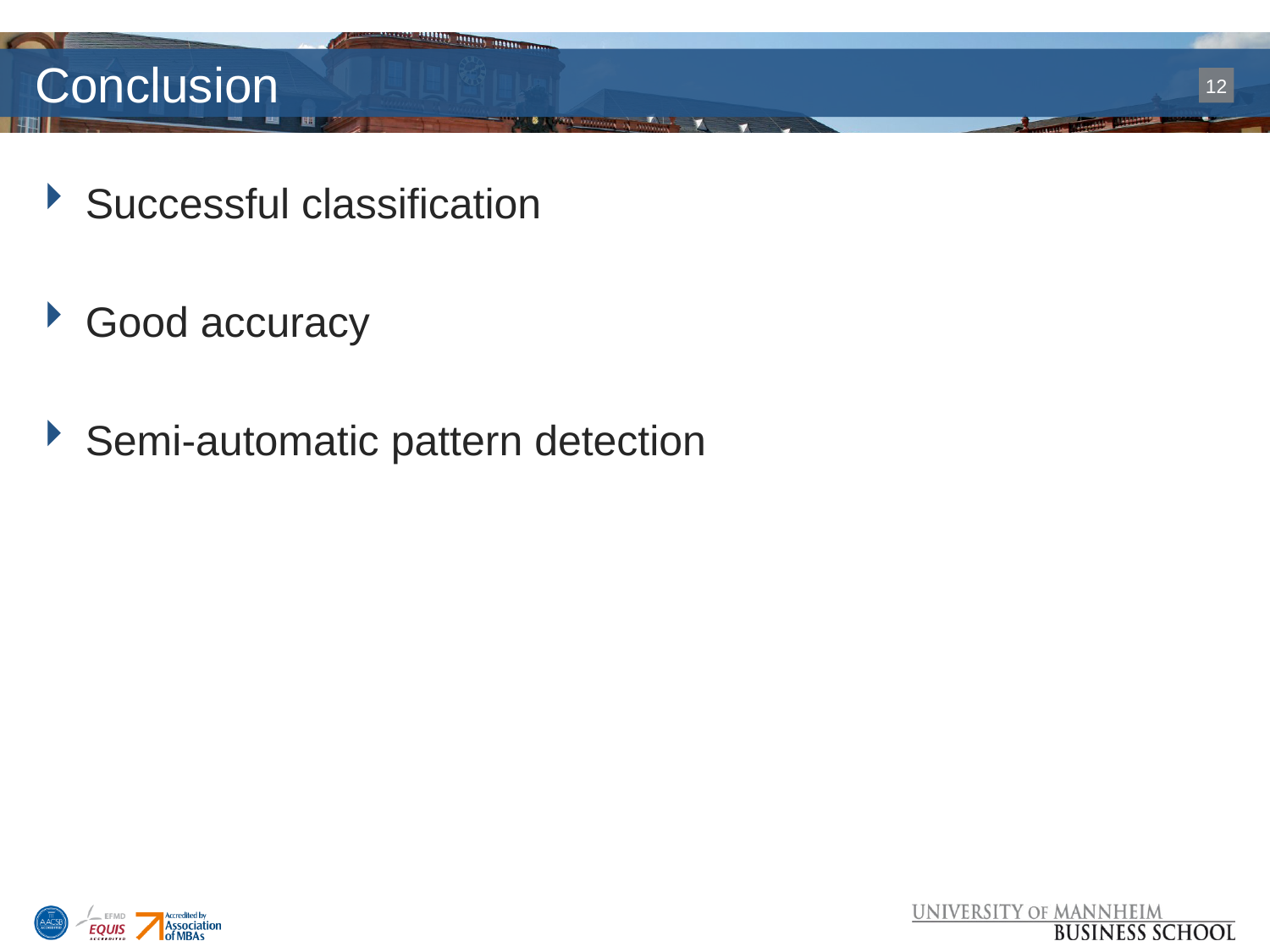

# Conclusion
Successful classification

Good accuracy

Semi-automatic pattern detection